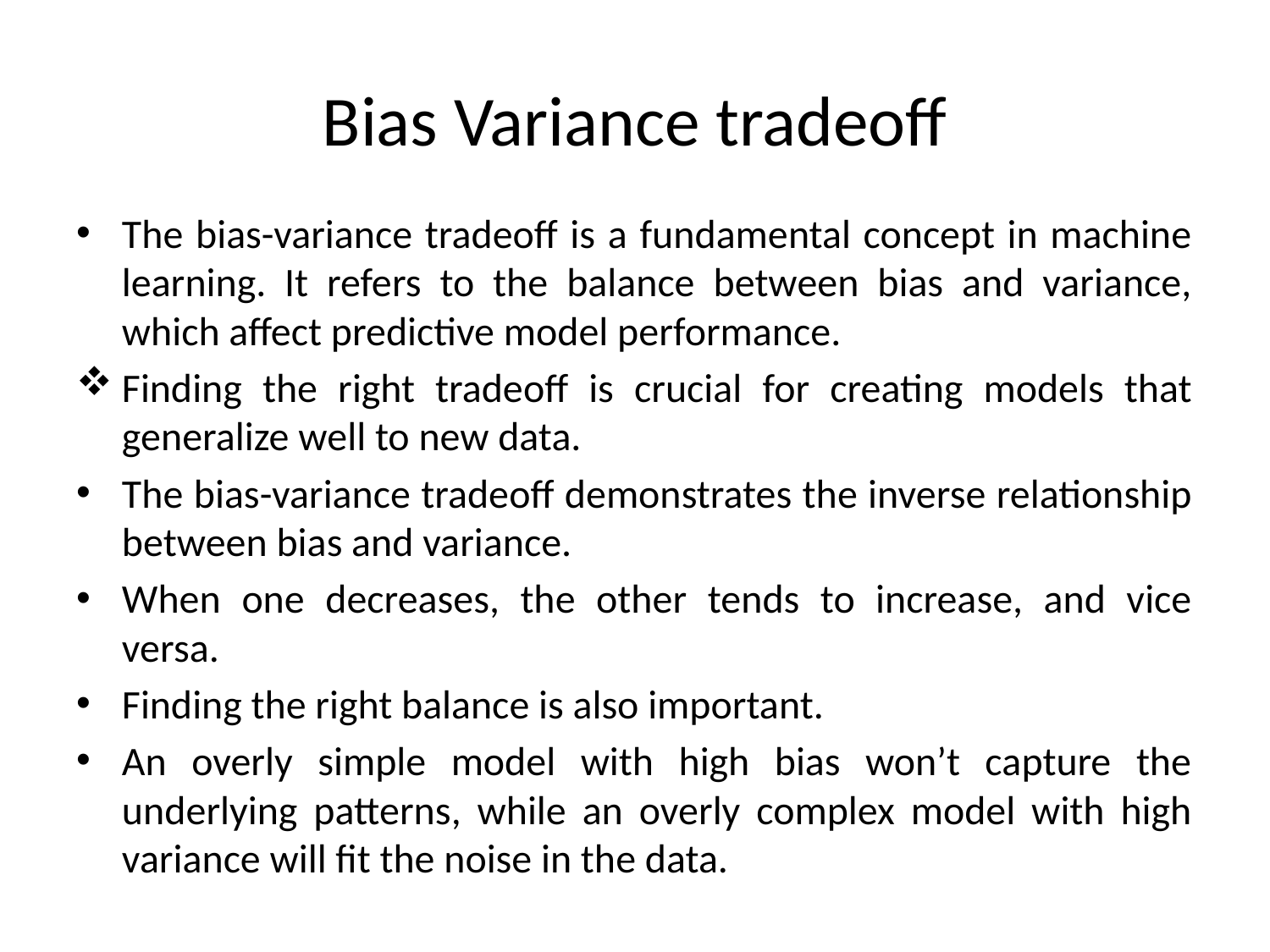

# Bias Variance tradeoff
The bias-variance tradeoff is a fundamental concept in machine learning. It refers to the balance between bias and variance, which affect predictive model performance.
Finding the right tradeoff is crucial for creating models that generalize well to new data.
The bias-variance tradeoff demonstrates the inverse relationship between bias and variance.
When one decreases, the other tends to increase, and vice versa.
Finding the right balance is also important.
An overly simple model with high bias won’t capture the underlying patterns, while an overly complex model with high variance will fit the noise in the data.